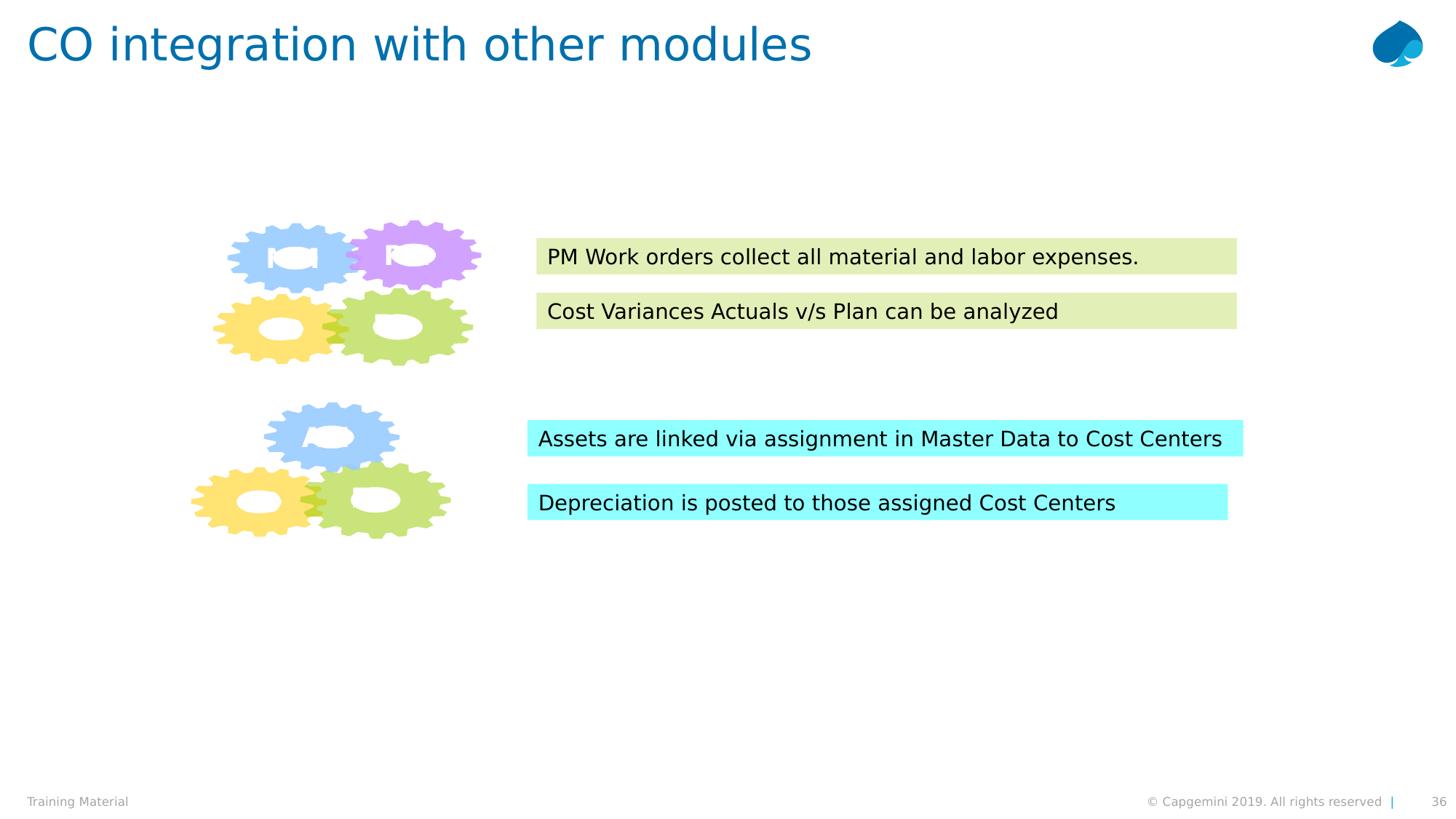

# CO integration with other modules
PM
MM
PM Work orders collect all material and labor expenses.
 FI
Cost Variances Actuals v/s Plan can be analyzed
 CO
AM
 FI
 CO
Assets are linked via assignment in Master Data to Cost Centers
Depreciation is posted to those assigned Cost Centers